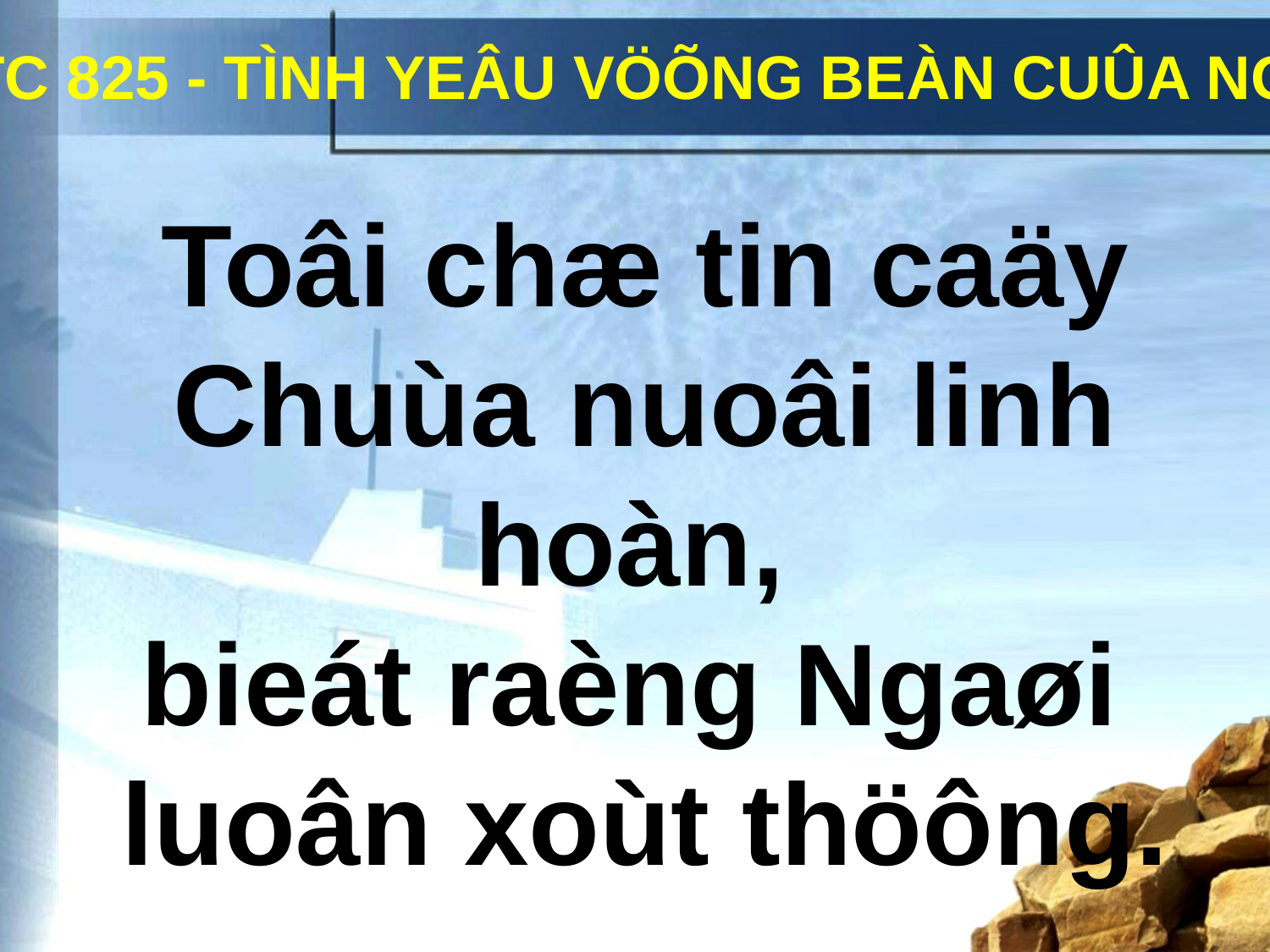

TC 825 - TÌNH YEÂU VÖÕNG BEÀN CUÛA NGAØI
Toâi chæ tin caäy Chuùa nuoâi linh hoàn,
bieát raèng Ngaøi
luoân xoùt thöông.